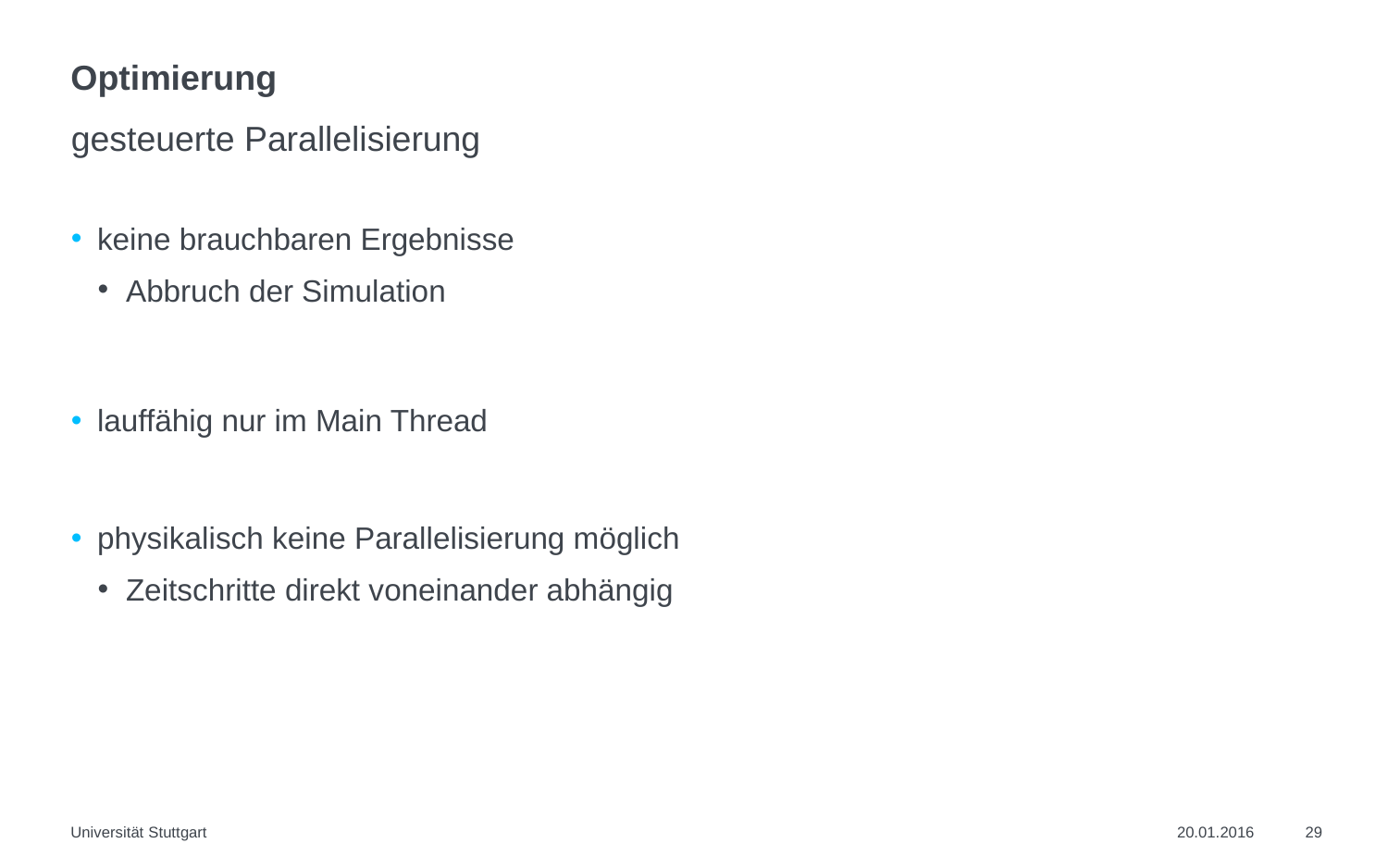

# Optimierung
gesteuerte Parallelisierung

keine brauchbaren Ergebnisse
Abbruch der Simulation

lauffähig nur im Main Thread

physikalisch keine Parallelisierung möglich
Zeitschritte direkt voneinander abhängig
Universität Stuttgart
20.01.2016
29